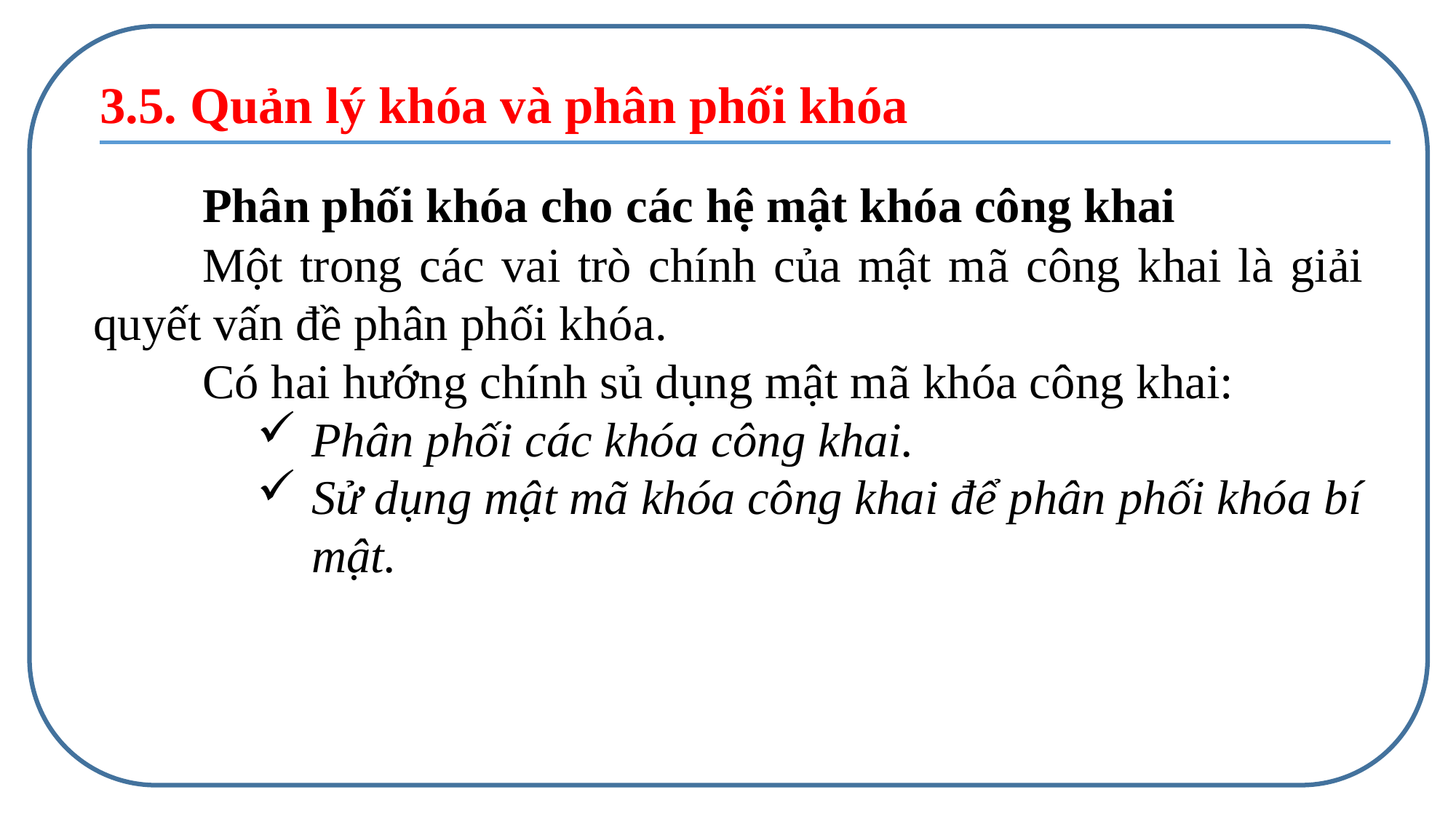

3.5. Quản lý khóa và phân phối khóa
	Phân phối khóa cho các hệ mật khóa công khai
	Một trong các vai trò chính của mật mã công khai là giải quyết vấn đề phân phối khóa.
	Có hai hướng chính sủ dụng mật mã khóa công khai:
Phân phối các khóa công khai.
Sử dụng mật mã khóa công khai để phân phối khóa bí mật.